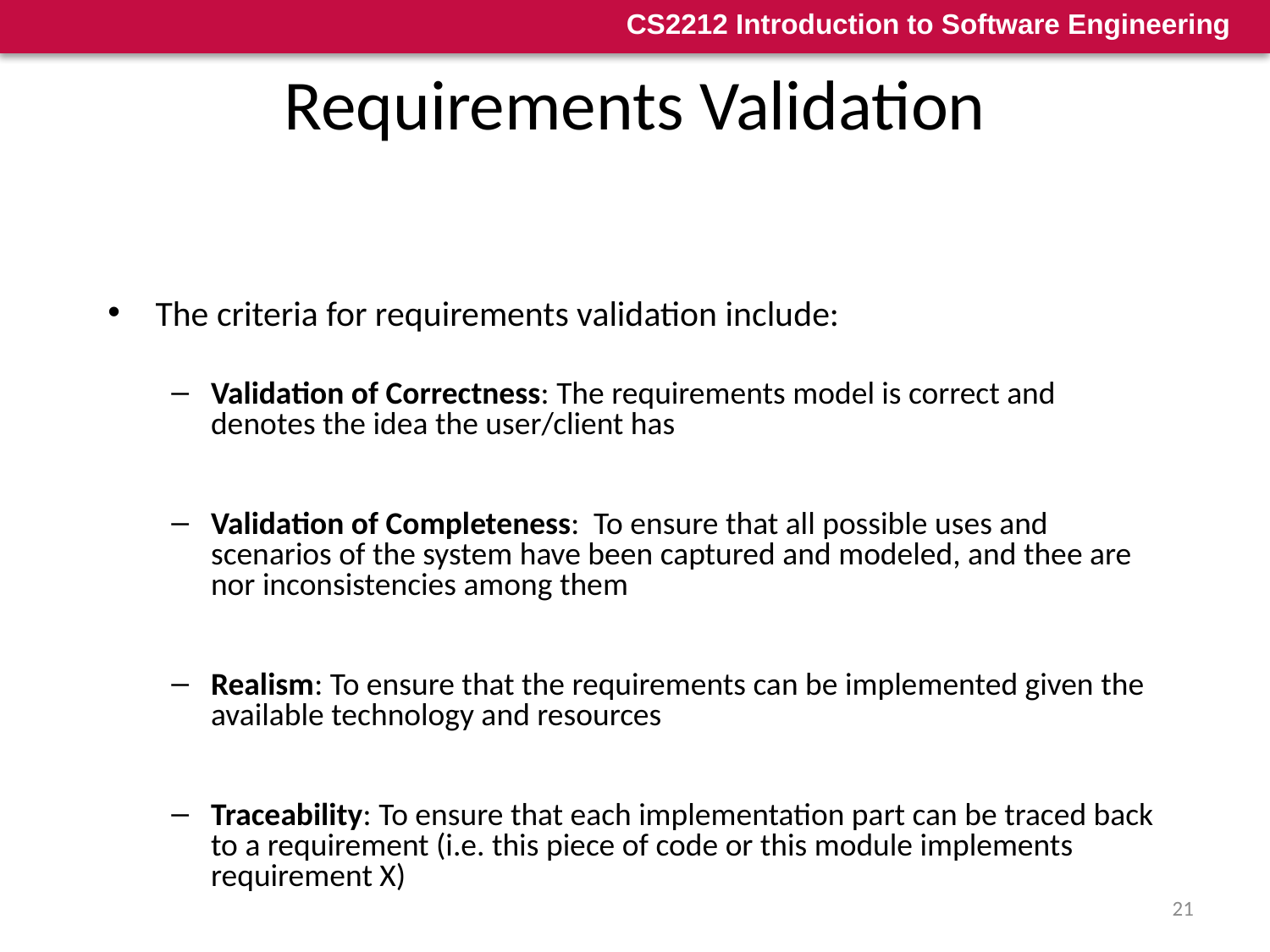

# Requirements Validation

The criteria for requirements validation include:

Validation of Correctness: The requirements model is correct and denotes the idea the user/client has

Validation of Completeness:  To ensure that all possible uses and scenarios of the system have been captured and modeled, and thee are nor inconsistencies among them

Realism: To ensure that the requirements can be implemented given the available technology and resources

Traceability: To ensure that each implementation part can be traced back to a requirement (i.e. this piece of code or this module implements requirement X)
21